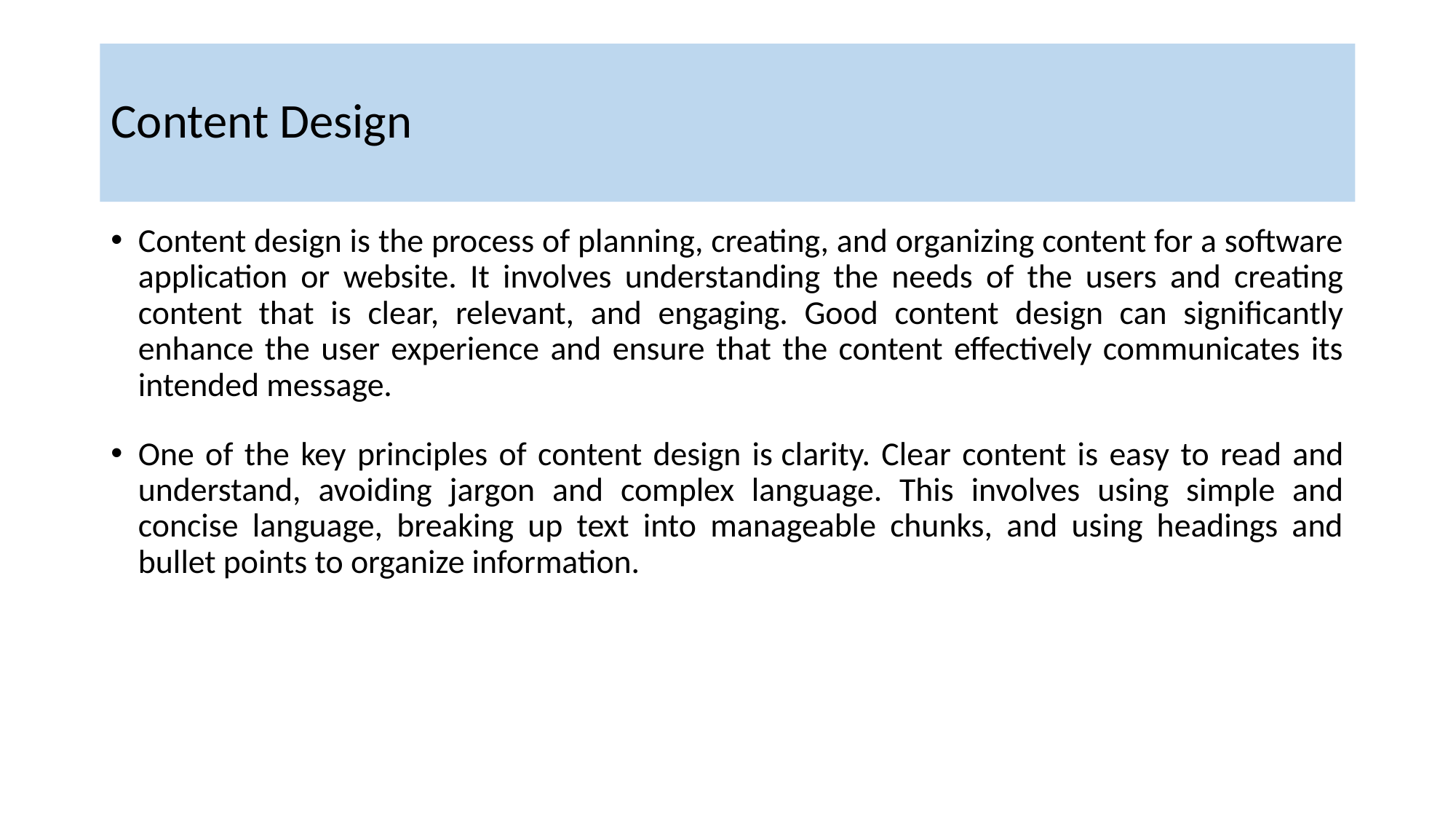

# Content Design
Content design is the process of planning, creating, and organizing content for a software application or website. It involves understanding the needs of the users and creating content that is clear, relevant, and engaging. Good content design can significantly enhance the user experience and ensure that the content effectively communicates its intended message.
One of the key principles of content design is clarity. Clear content is easy to read and understand, avoiding jargon and complex language. This involves using simple and concise language, breaking up text into manageable chunks, and using headings and bullet points to organize information.